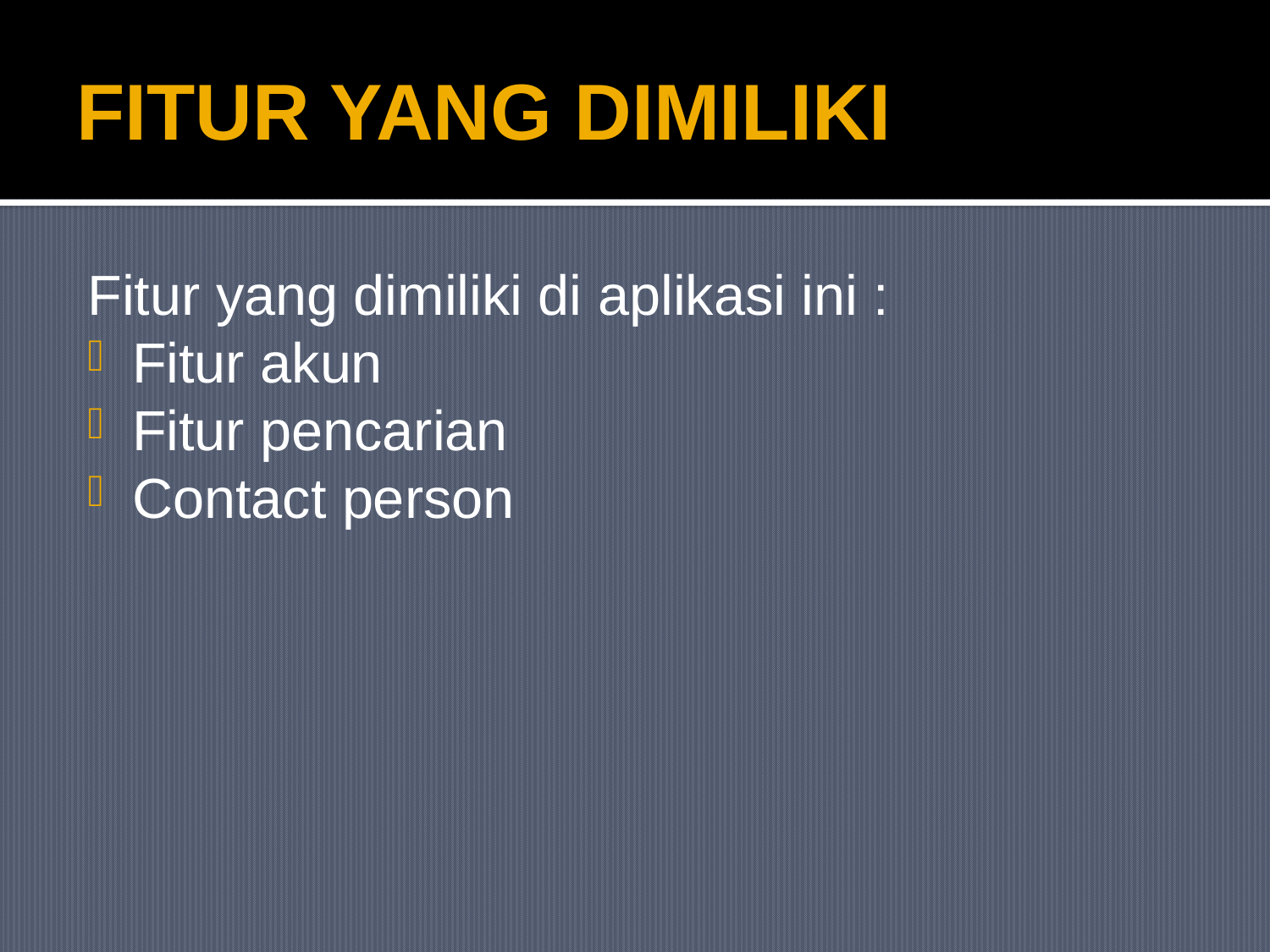

# FITUR YANG DIMILIKI
Fitur yang dimiliki di aplikasi ini :
Fitur akun
Fitur pencarian
Contact person